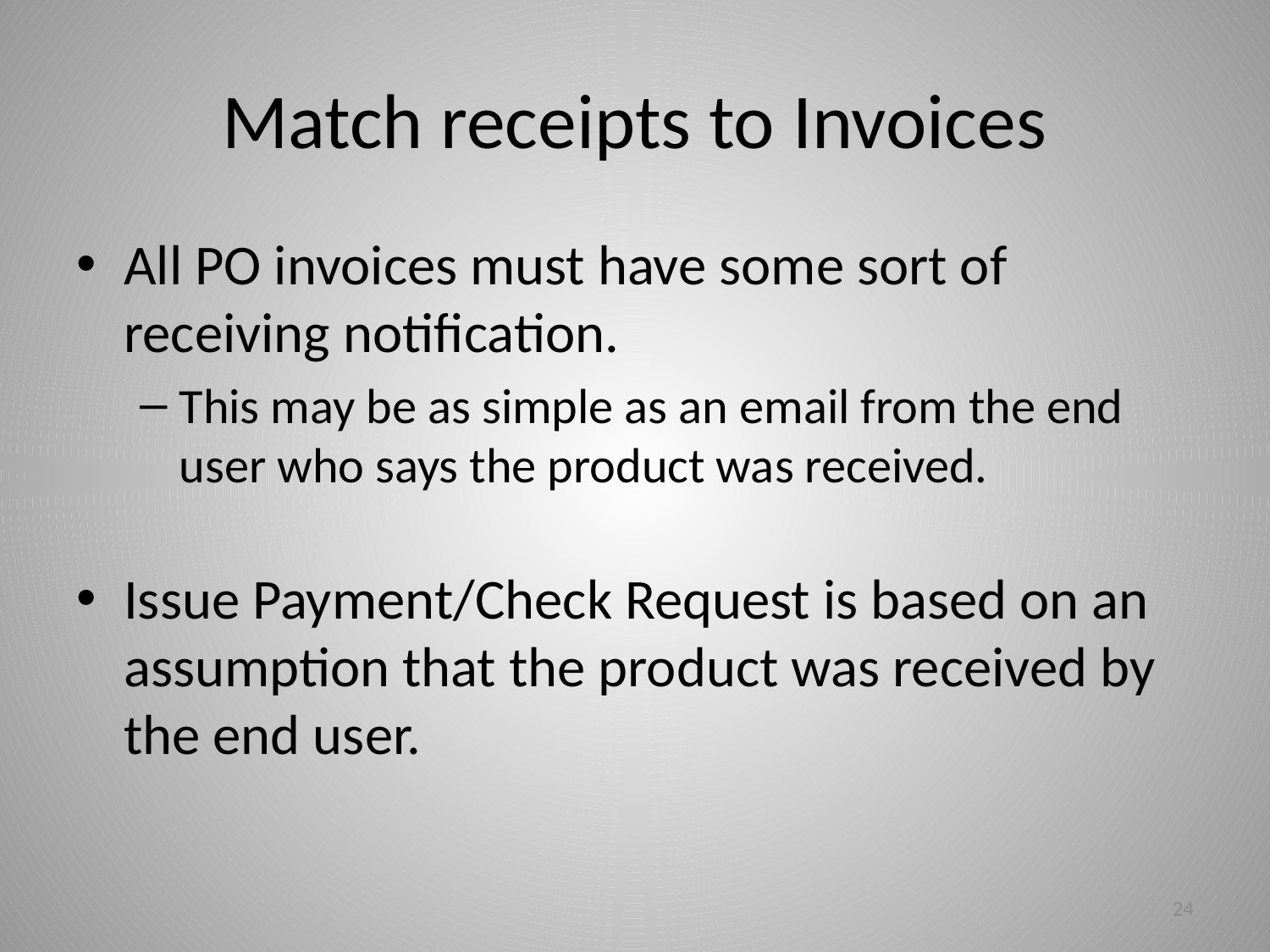

# Match receipts to Invoices
All PO invoices must have some sort of receiving notification.
This may be as simple as an email from the end user who says the product was received.
Issue Payment/Check Request is based on an assumption that the product was received by the end user.
24